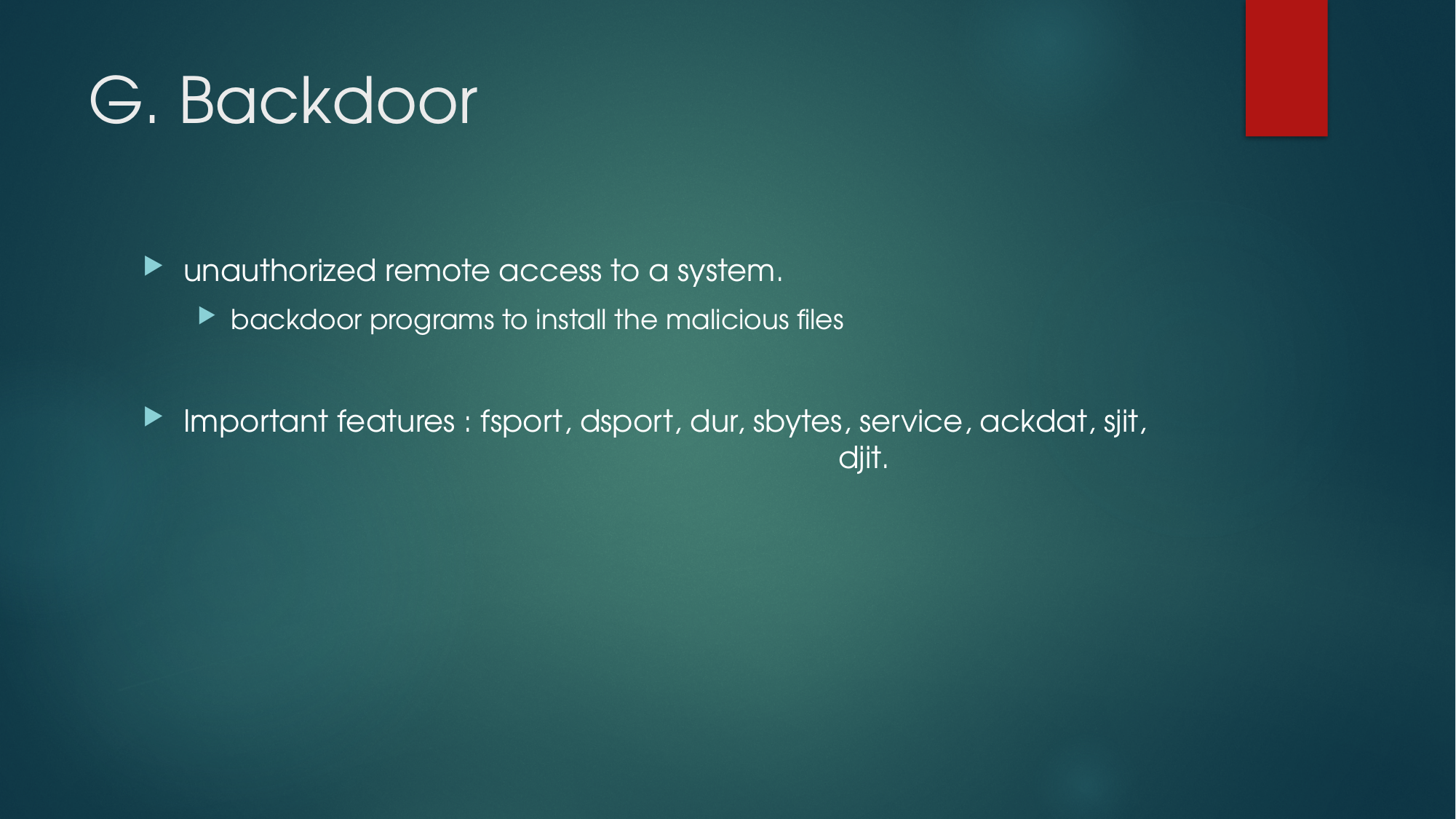

# G. Backdoor
unauthorized remote access to a system.
backdoor programs to install the malicious files

Important features : fsport, dsport, dur, sbytes, service, ackdat, sjit, 							djit.